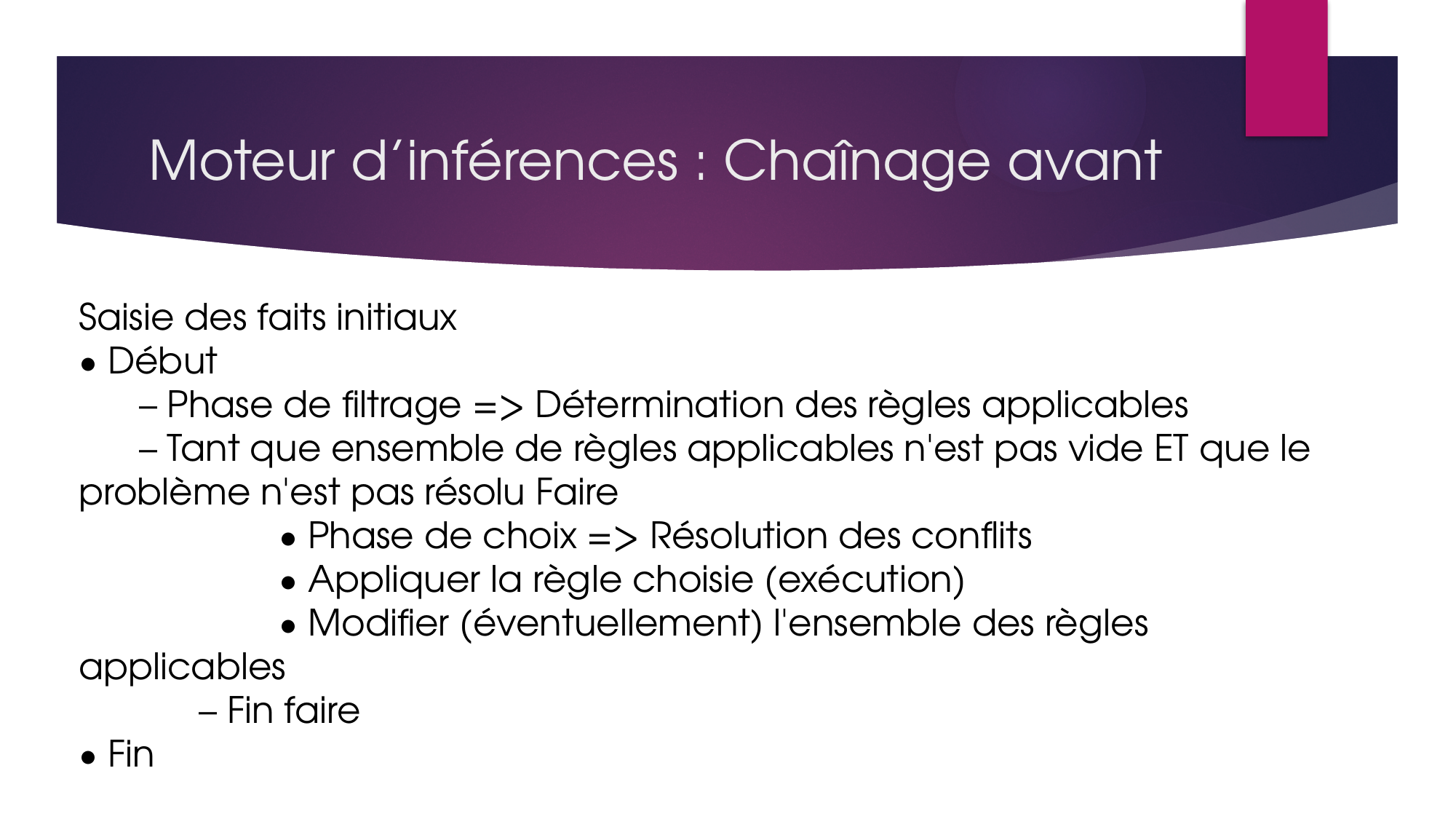

# Moteur d’inférences : Chaînage avant
Saisie des faits initiaux
• Début
      – Phase de filtrage => Détermination des règles applicables
      – Tant que ensemble de règles applicables n'est pas vide ET que le problème n'est pas résolu Faire
                    • Phase de choix => Résolution des conflits
                    • Appliquer la règle choisie (exécution)
                    • Modifier (éventuellement) l'ensemble des règles applicables
            – Fin faire
• Fin